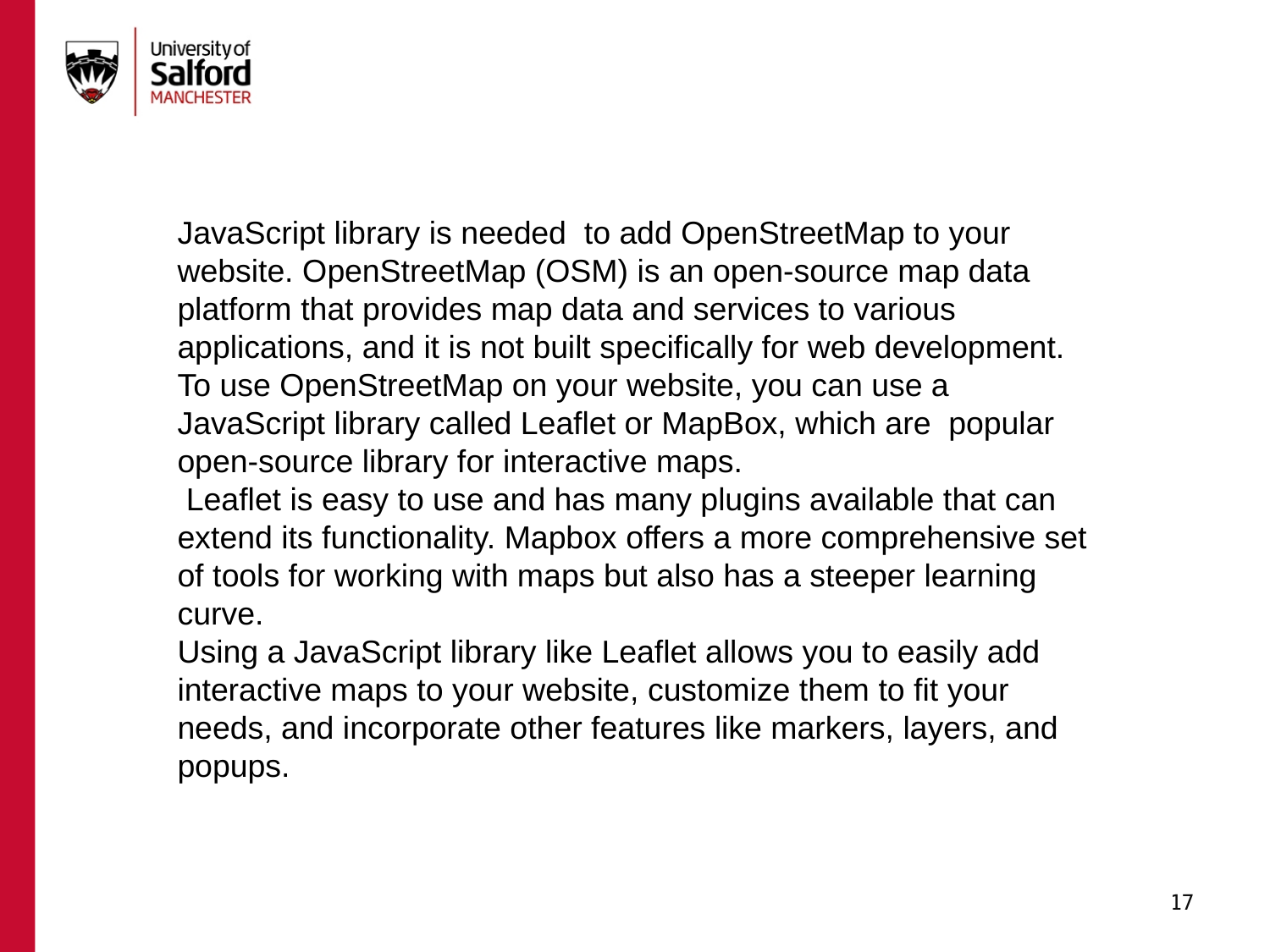

JavaScript library is needed  to add OpenStreetMap to your website. OpenStreetMap (OSM) is an open-source map data platform that provides map data and services to various applications, and it is not built specifically for web development.
To use OpenStreetMap on your website, you can use a JavaScript library called Leaflet or MapBox, which are  popular open-source library for interactive maps.
 Leaflet is easy to use and has many plugins available that can extend its functionality. Mapbox offers a more comprehensive set of tools for working with maps but also has a steeper learning curve.
Using a JavaScript library like Leaflet allows you to easily add interactive maps to your website, customize them to fit your needs, and incorporate other features like markers, layers, and popups.

17